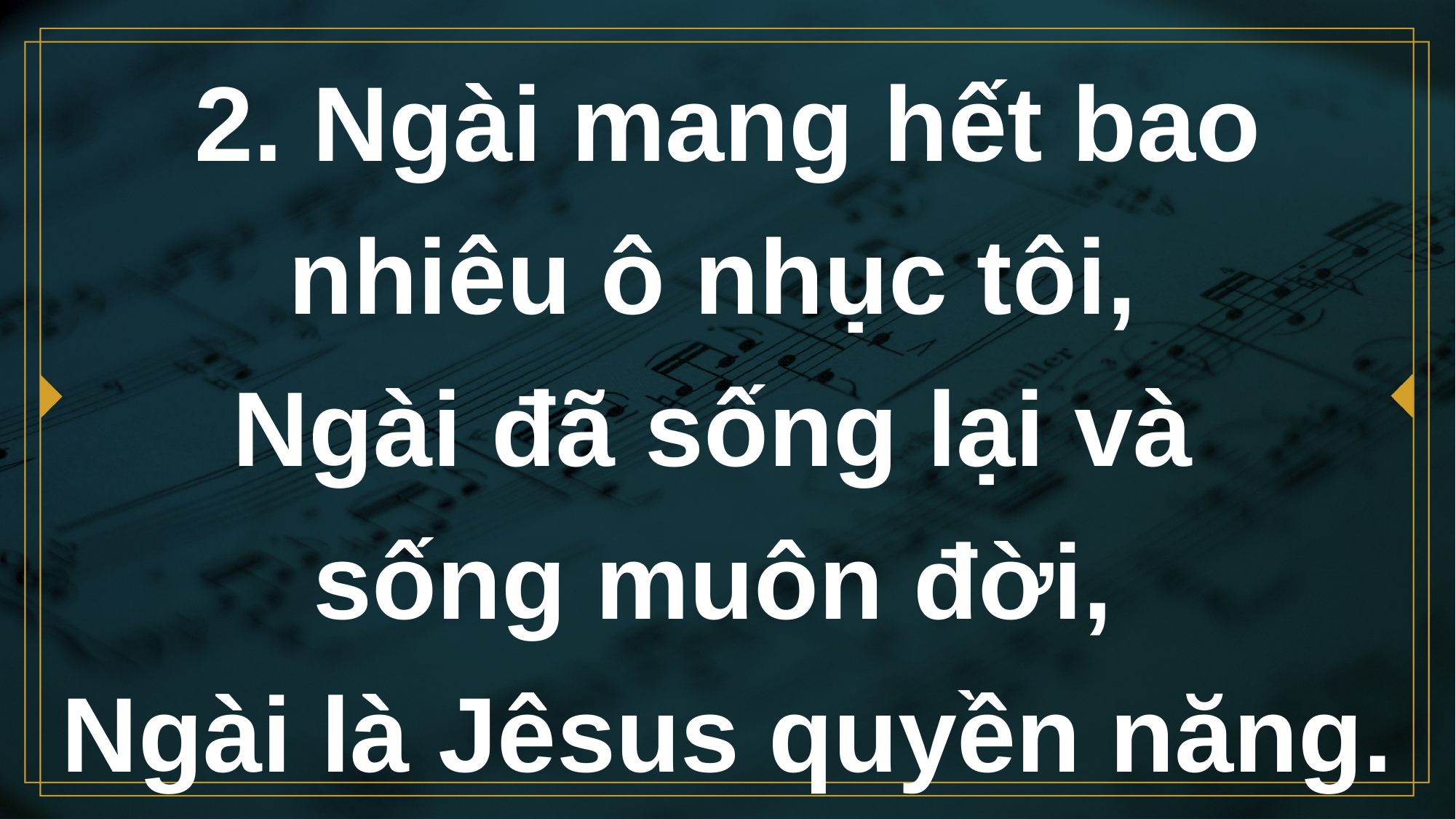

# 2. Ngài mang hết bao nhiêu ô nhục tôi, Ngài đã sống lại và sống muôn đời, Ngài là Jêsus quyền năng.